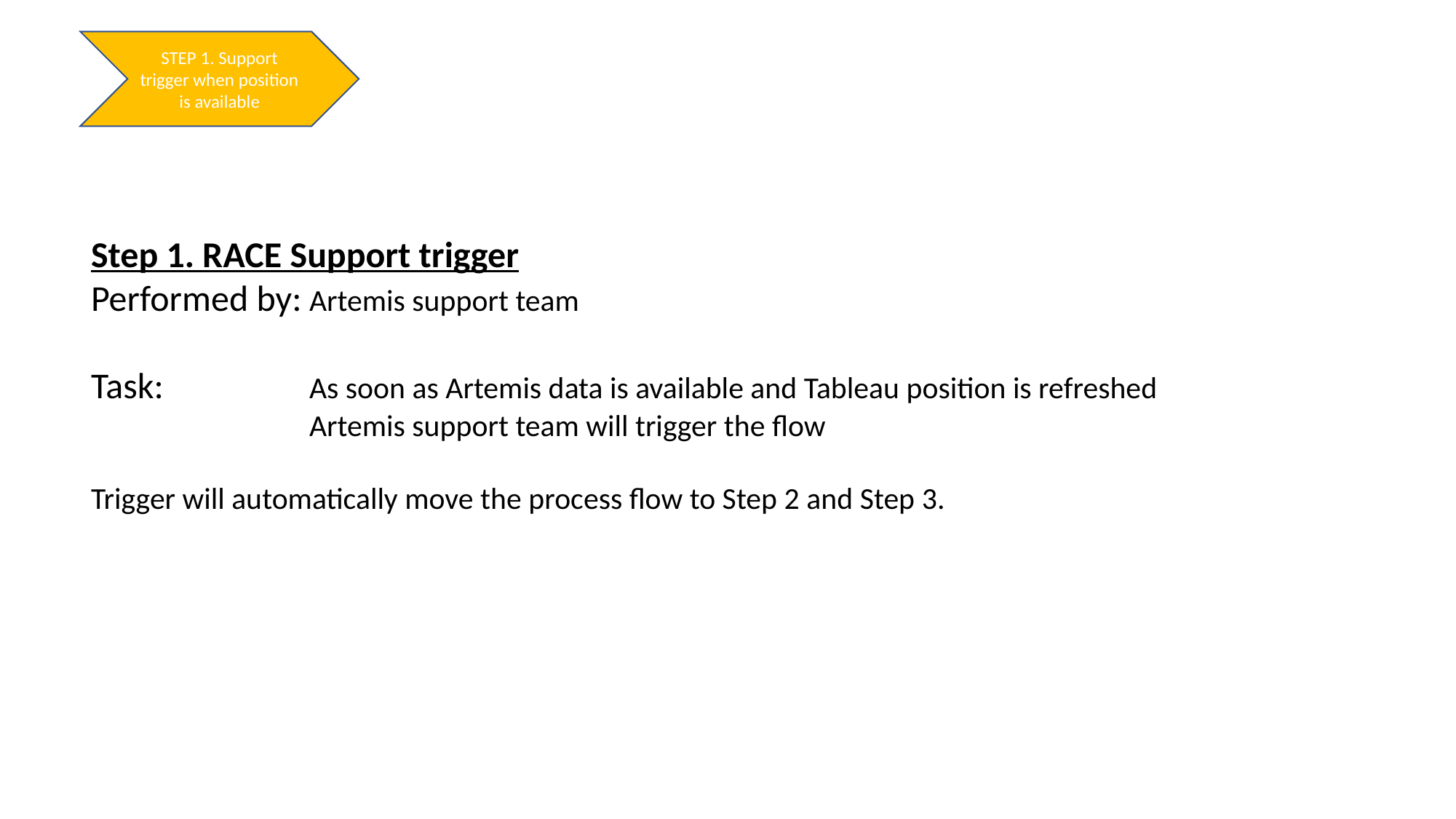

STEP 1. Support trigger when position is available

Step 1. RACE Support trigger
Performed by:	Artemis support team

Task:		As soon as Artemis data is available and Tableau position is refreshed
		Artemis support team will trigger the flow

Trigger will automatically move the process flow to Step 2 and Step 3.